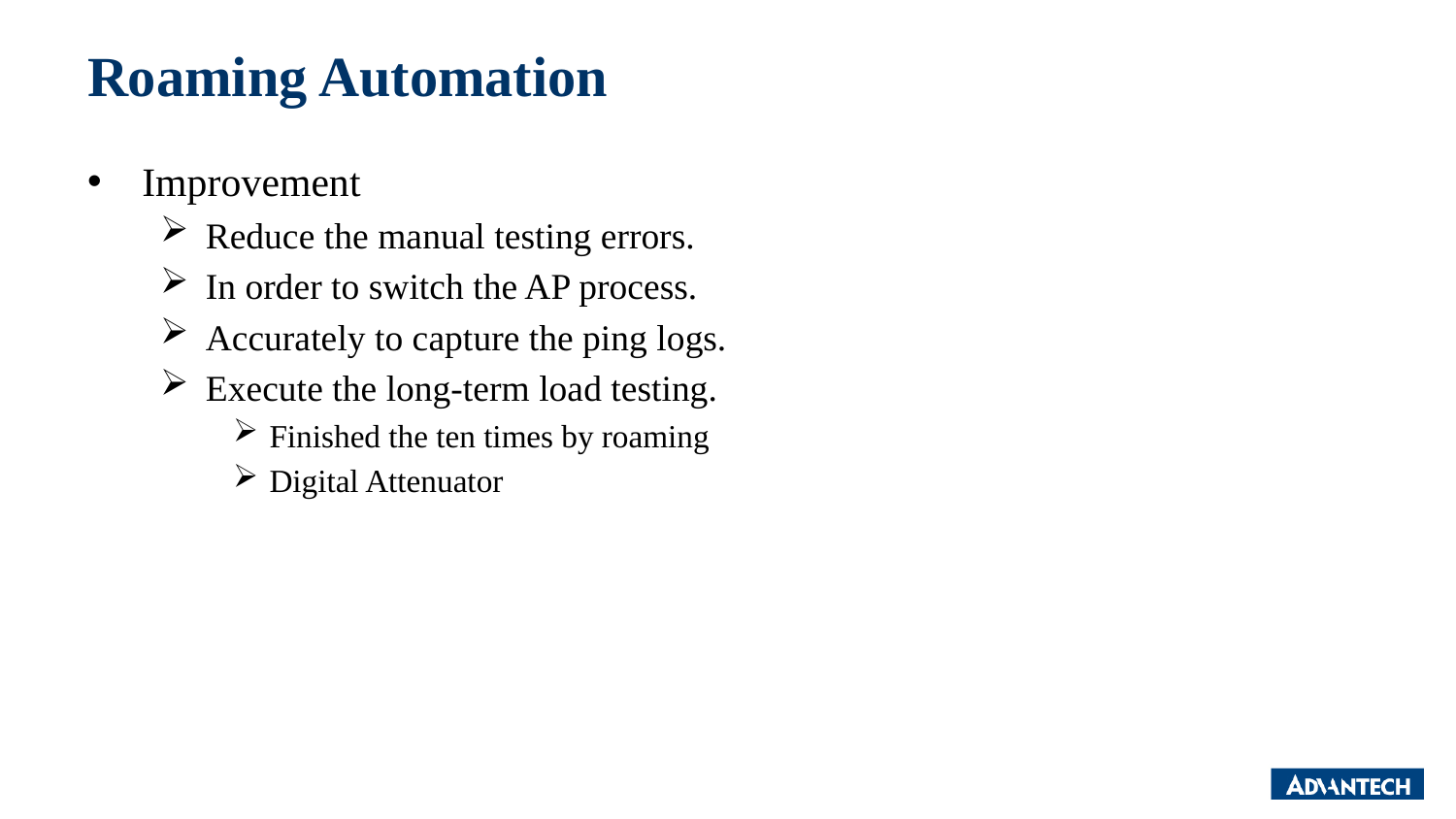

# Roaming Automation
Improvement
Reduce the manual testing errors.
In order to switch the AP process.
Accurately to capture the ping logs.
Execute the long-term load testing.
Finished the ten times by roaming
Digital Attenuator